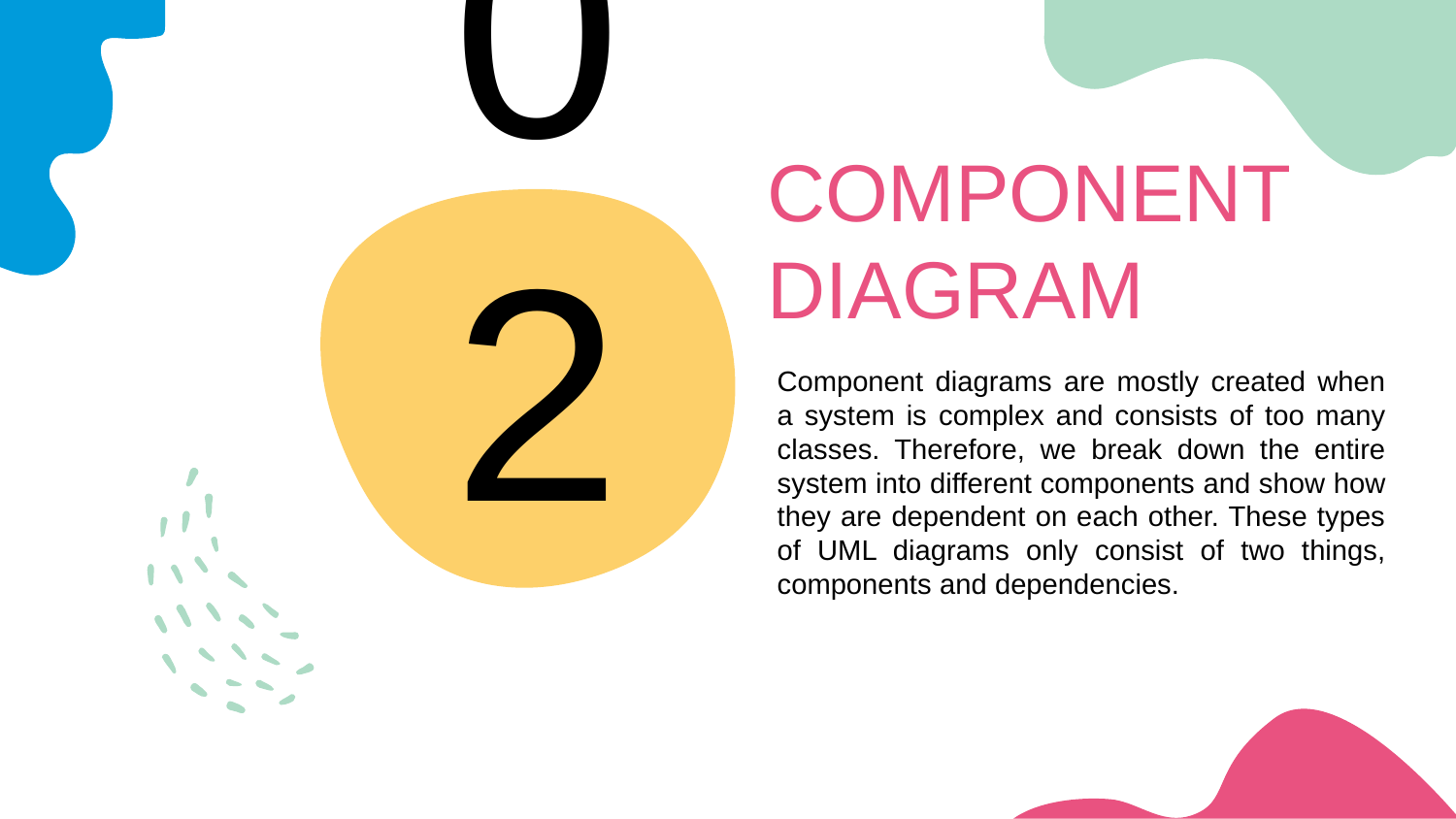

# COMPONENT DIAGRAM
02
Component diagrams are mostly created when a system is complex and consists of too many classes. Therefore, we break down the entire system into different components and show how they are dependent on each other. These types of UML diagrams only consist of two things, components and dependencies.